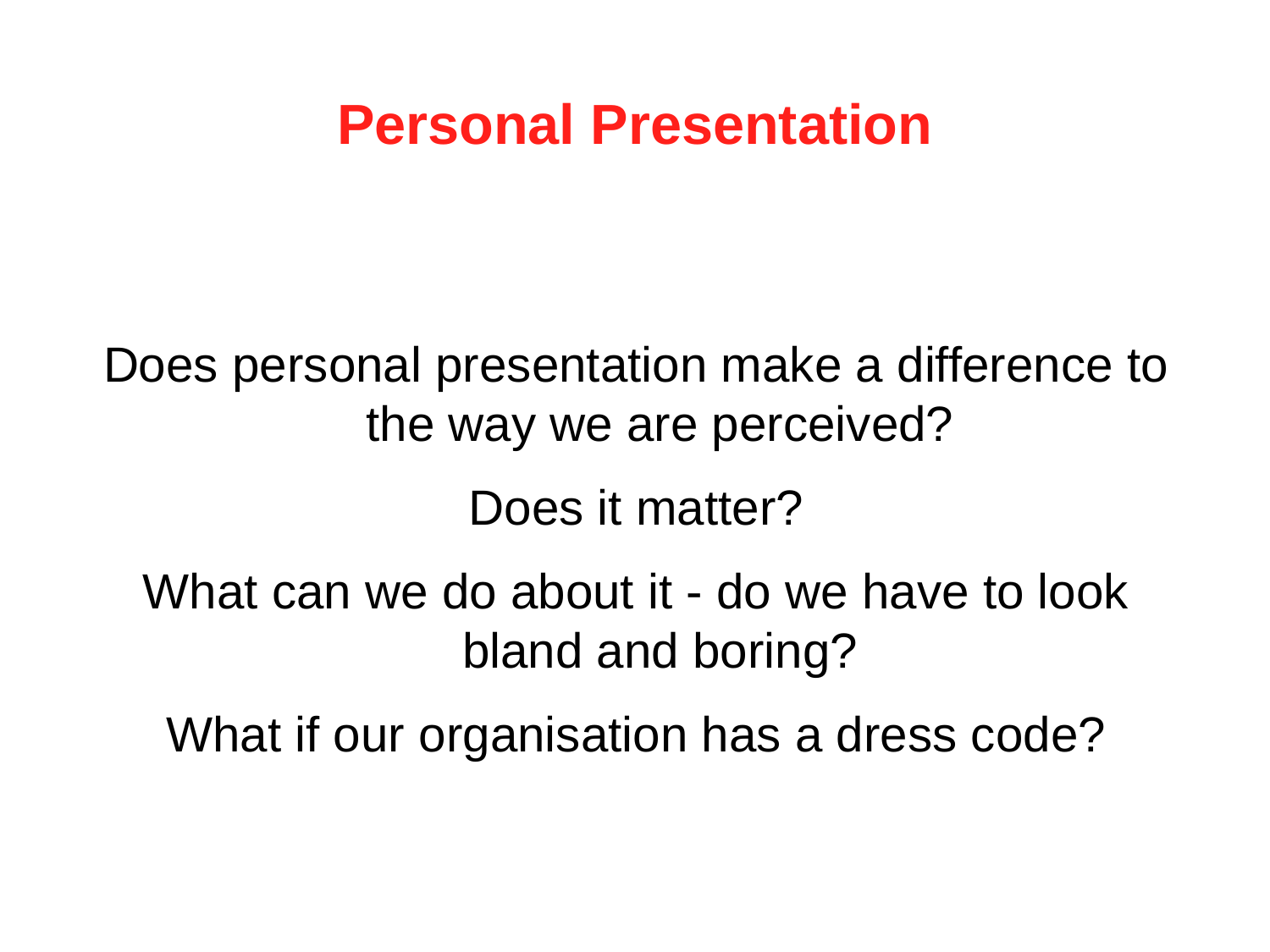

# Personal Presentation
Does personal presentation make a difference to the way we are perceived?
Does it matter?
What can we do about it - do we have to look bland and boring?
What if our organisation has a dress code?